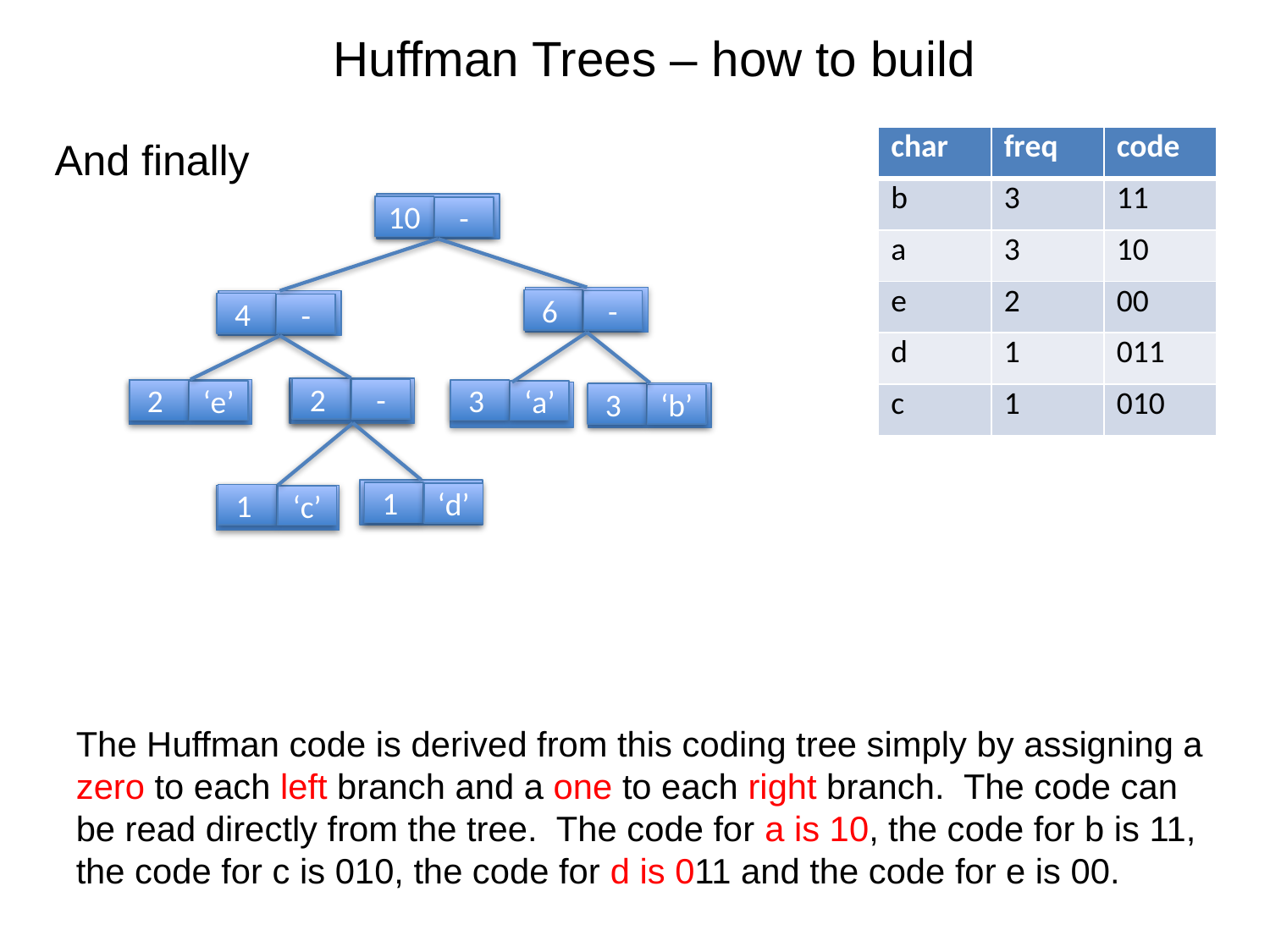

Huffman Trees – how to build
And finally
| char | freq | code |
| --- | --- | --- |
| b | 3 | 11 |
| a | 3 | 10 |
| e | 2 | 00 |
| d | 1 | 011 |
| c | 1 | 010 |

10
-

6
-

4
-

2
-

2
‘e’
3
‘a’

3
‘b’

1
‘d’
1
‘c’

The Huffman code is derived from this coding tree simply by assigning a zero to each left branch and a one to each right branch.  The code can be read directly from the tree.  The code for a is 10, the code for b is 11, the code for c is 010, the code for d is 011 and the code for e is 00.